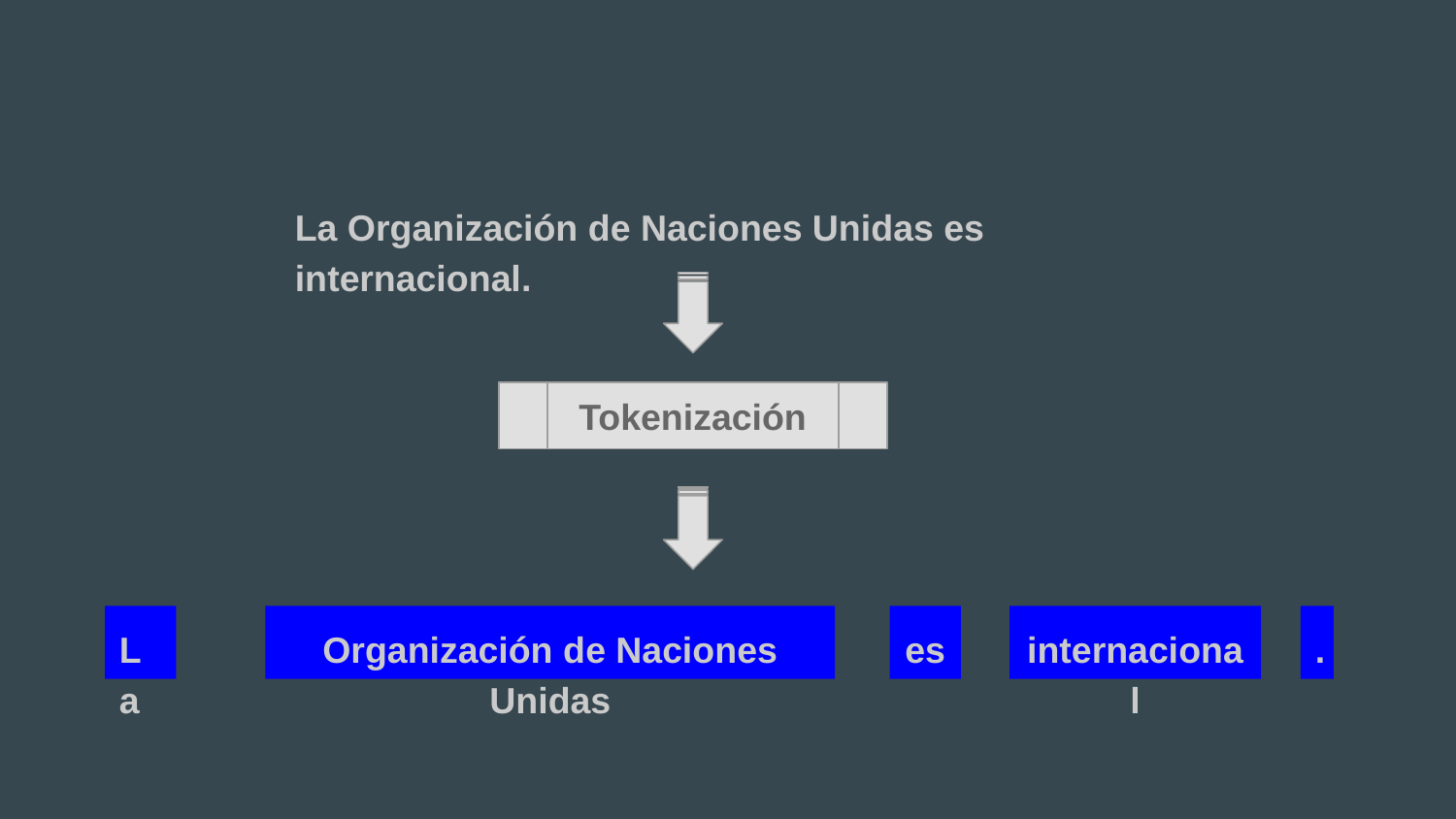

La Organización de Naciones Unidas es internacional.

Tokenización

La
Organización de Naciones Unidas
es
internacional
.